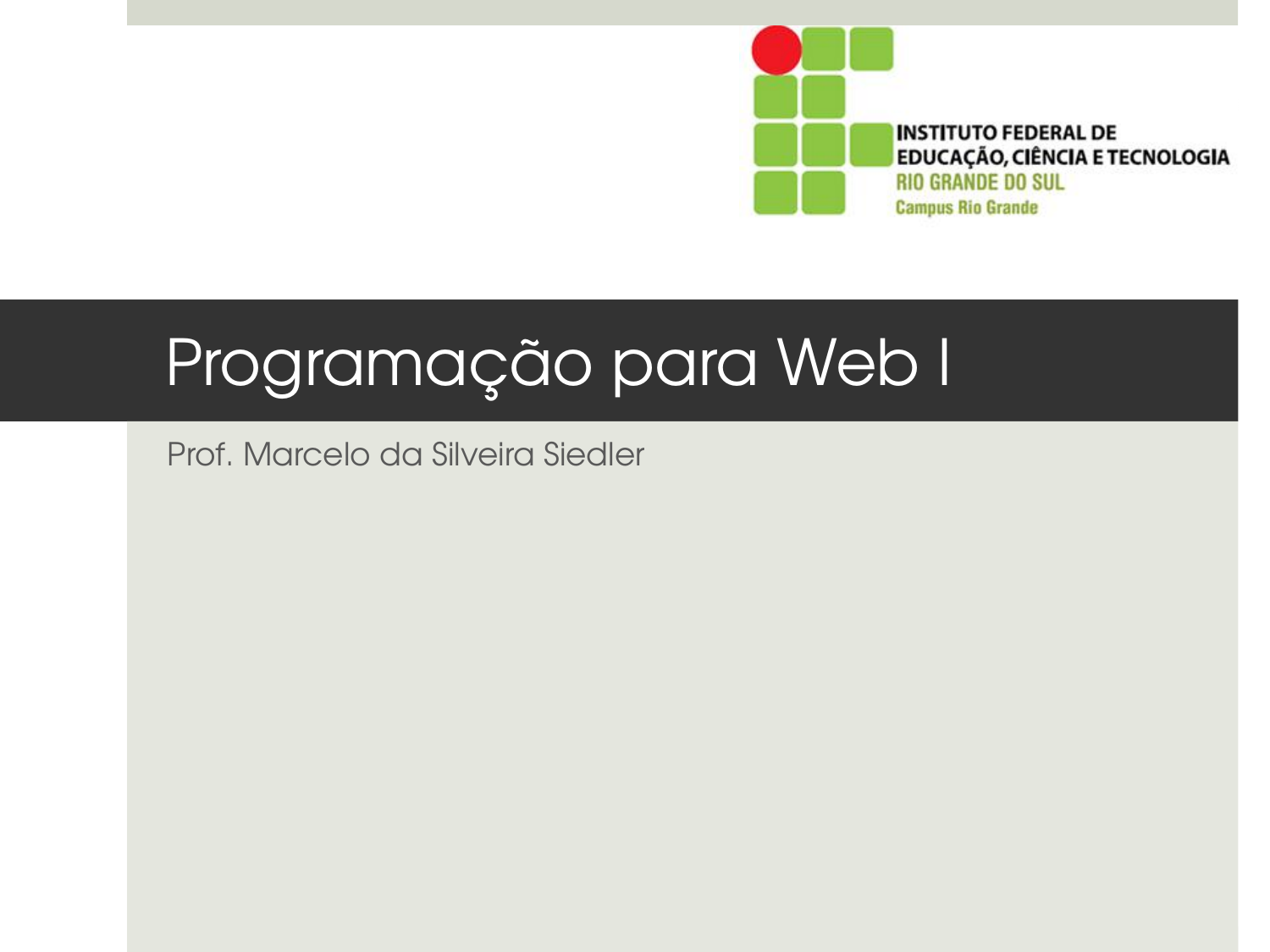

# Programação para Web I
Prof. Marcelo da Silveira Siedler